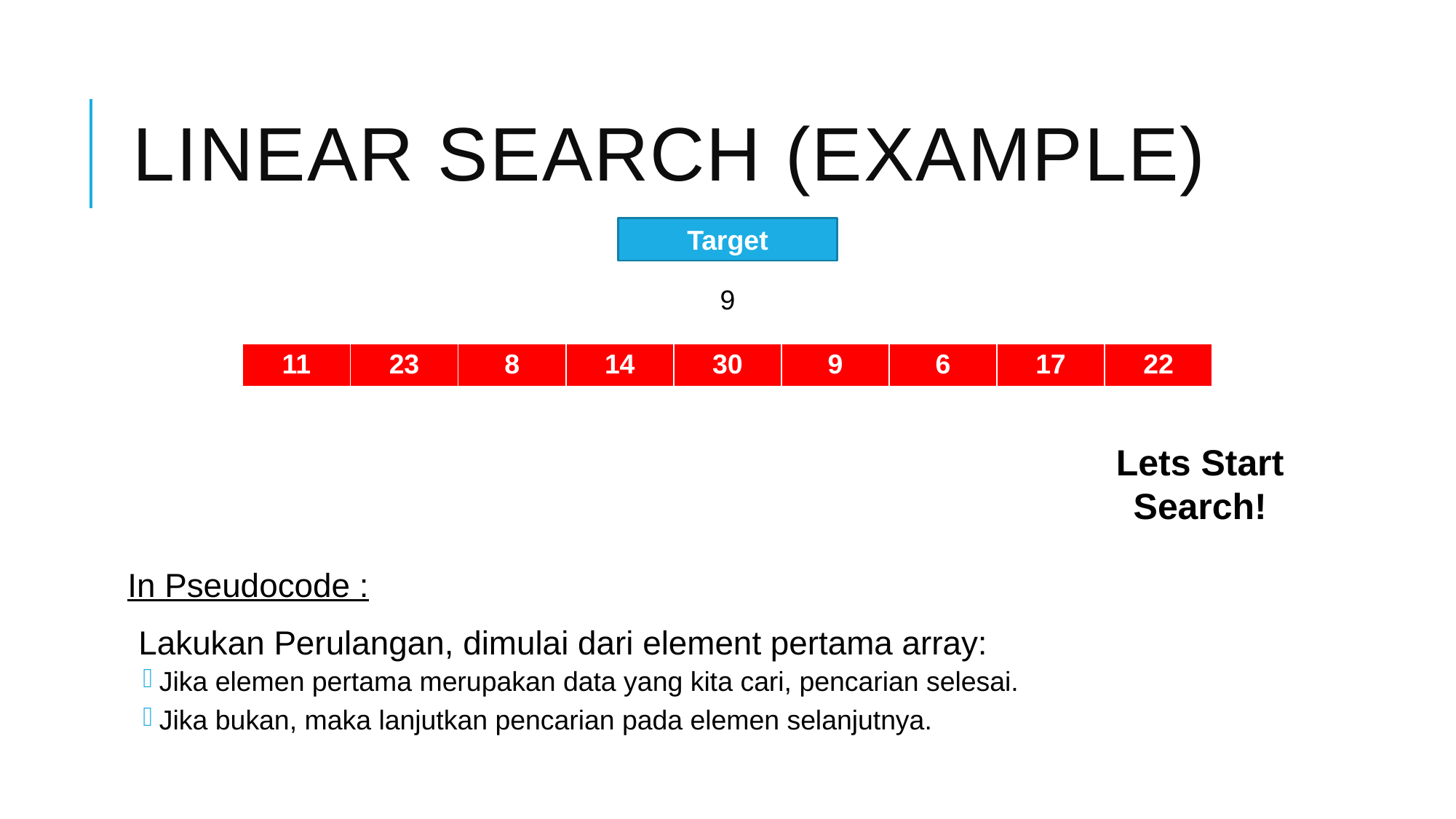

# Linear Search (example)
Target

In Pseudocode :
Lakukan Perulangan, dimulai dari element pertama array:
Jika elemen pertama merupakan data yang kita cari, pencarian selesai.
Jika bukan, maka lanjutkan pencarian pada elemen selanjutnya.
9
| 11 | 23 | 8 | 14 | 30 | 9 | 6 | 17 | 22 |
| --- | --- | --- | --- | --- | --- | --- | --- | --- |
Lets Start Search!